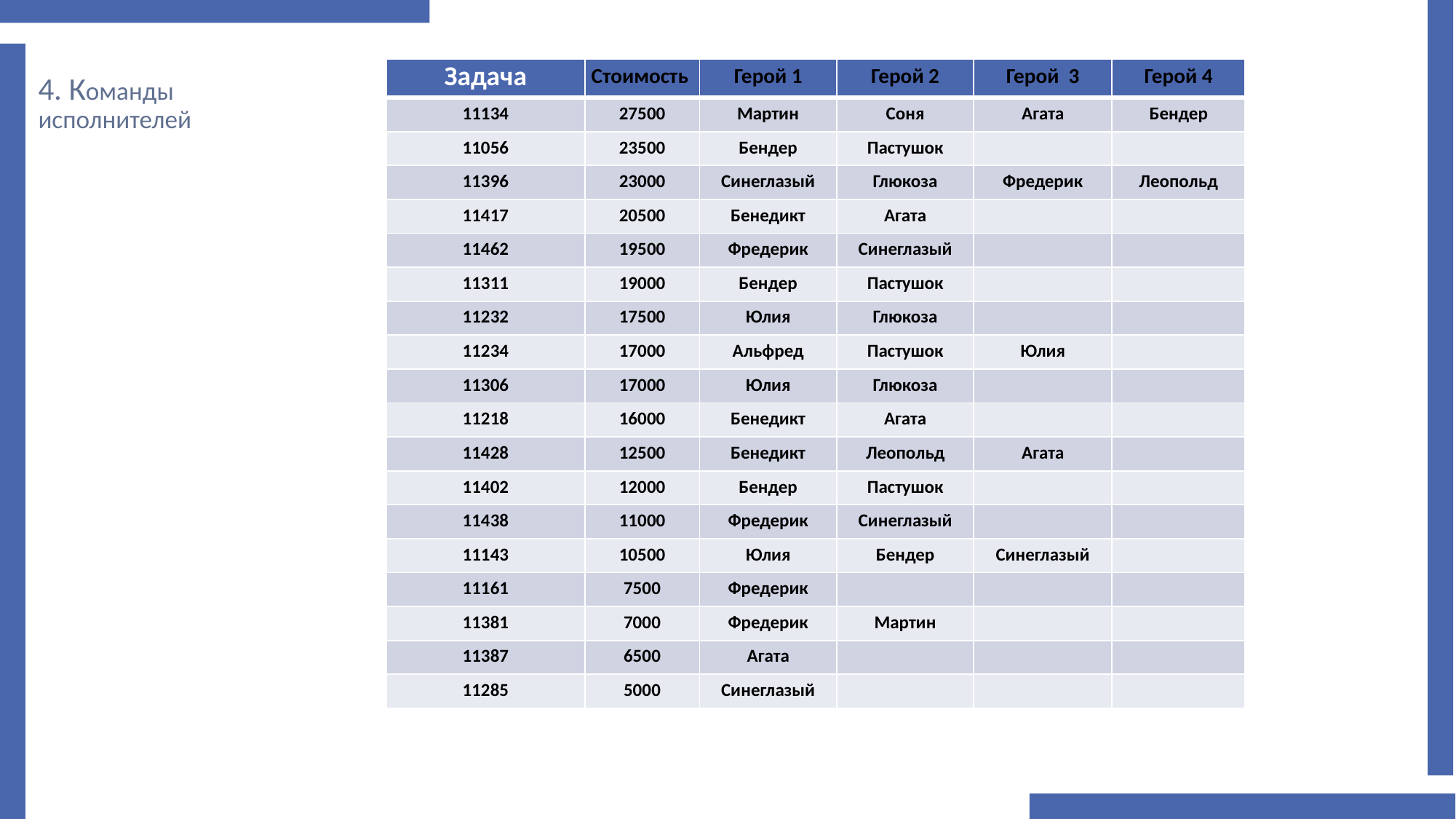

| Задача | Стоимость | Герой 1 | Герой 2 | Герой 3 | Герой 4 |
| --- | --- | --- | --- | --- | --- |
| 11134 | 27500 | Мартин | Соня | Агата | Бендер |
| 11056 | 23500 | Бендер | Пастушок |  |  |
| 11396 | 23000 | Синеглазый | Глюкоза | Фредерик | Леопольд |
| 11417 | 20500 | Бенедикт | Агата |  |  |
| 11462 | 19500 | Фредерик | Синеглазый |  |  |
| 11311 | 19000 | Бендер | Пастушок |  |  |
| 11232 | 17500 | Юлия | Глюкоза |  |  |
| 11234 | 17000 | Альфред | Пастушок | Юлия |  |
| 11306 | 17000 | Юлия | Глюкоза |  |  |
| 11218 | 16000 | Бенедикт | Агата |  |  |
| 11428 | 12500 | Бенедикт | Леопольд | Агата |  |
| 11402 | 12000 | Бендер | Пастушок |  |  |
| 11438 | 11000 | Фредерик | Синеглазый |  |  |
| 11143 | 10500 | Юлия | Бендер | Синеглазый |  |
| 11161 | 7500 | Фредерик |  |  |  |
| 11381 | 7000 | Фредерик | Мартин |  |  |
| 11387 | 6500 | Агата |  |  |  |
| 11285 | 5000 | Синеглазый |  |  |  |
# 4. Команды исполнителей